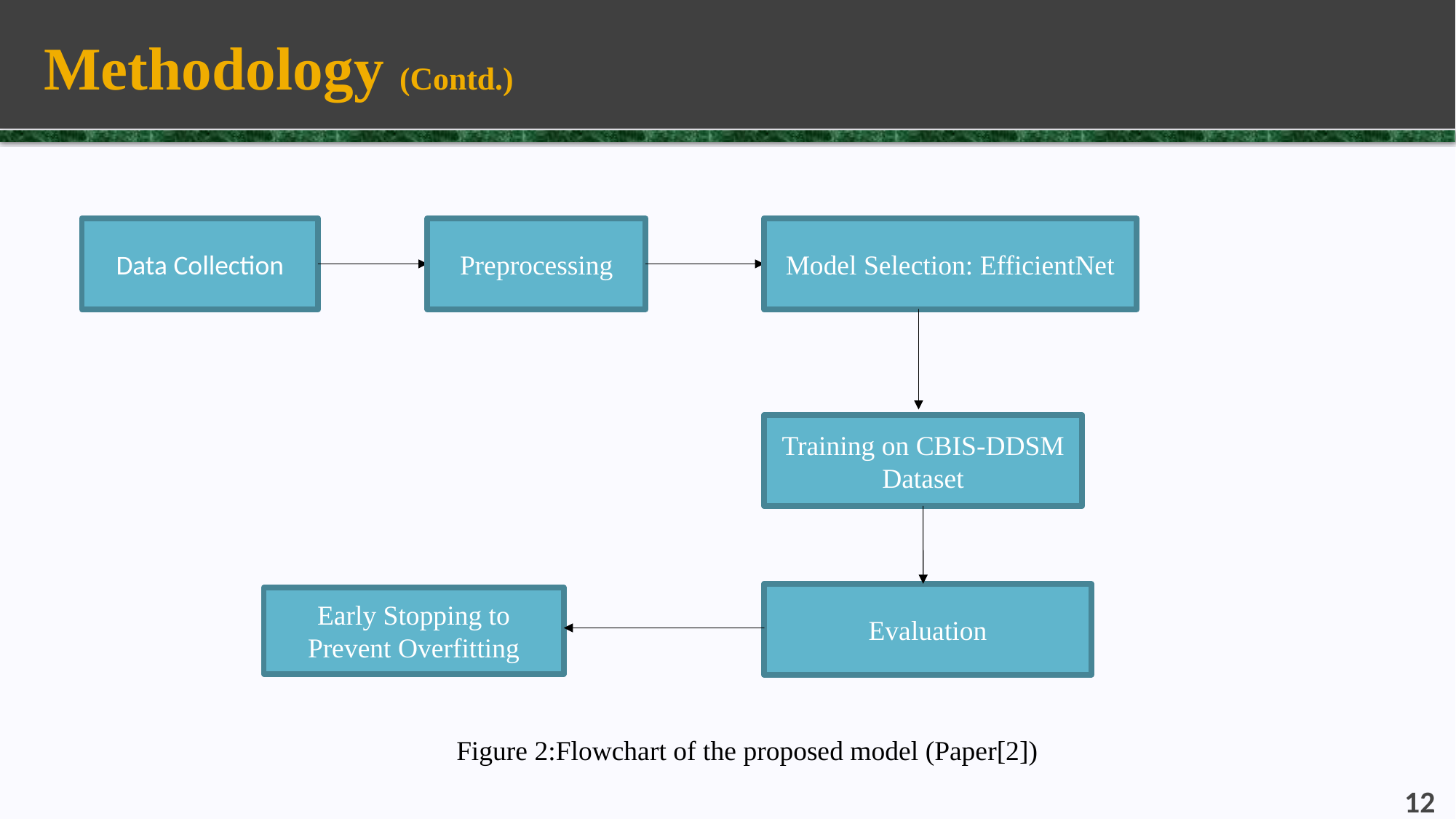

# Methodology (Contd.)

Data Collection
Preprocessing
Model Selection: EfficientNet
Training on CBIS-DDSM Dataset
Evaluation
Early Stopping to Prevent Overfitting
Figure 2:Flowchart of the proposed model (Paper[2])
12